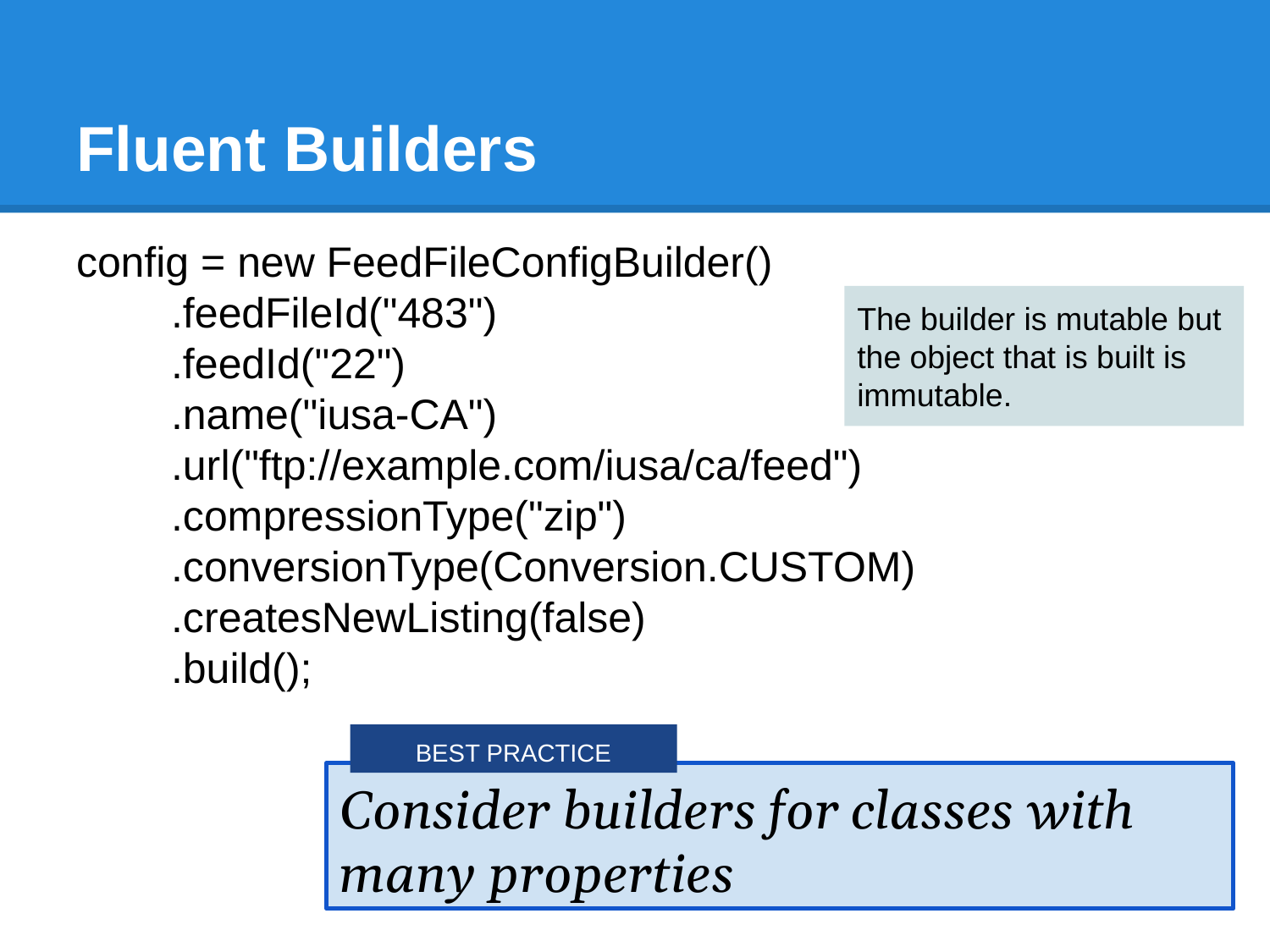

# Fluent Builders
config = new FeedFileConfigBuilder()
        .feedFileId("483")
        .feedId("22")
        .name("iusa-CA")
        .url("ftp://example.com/iusa/ca/feed")
        .compressionType("zip")
        .conversionType(Conversion.CUSTOM)
        .createsNewListing(false)
        .build();

The builder is mutable but the object that is built is immutable.
BEST PRACTICE
Consider builders for classes with many properties